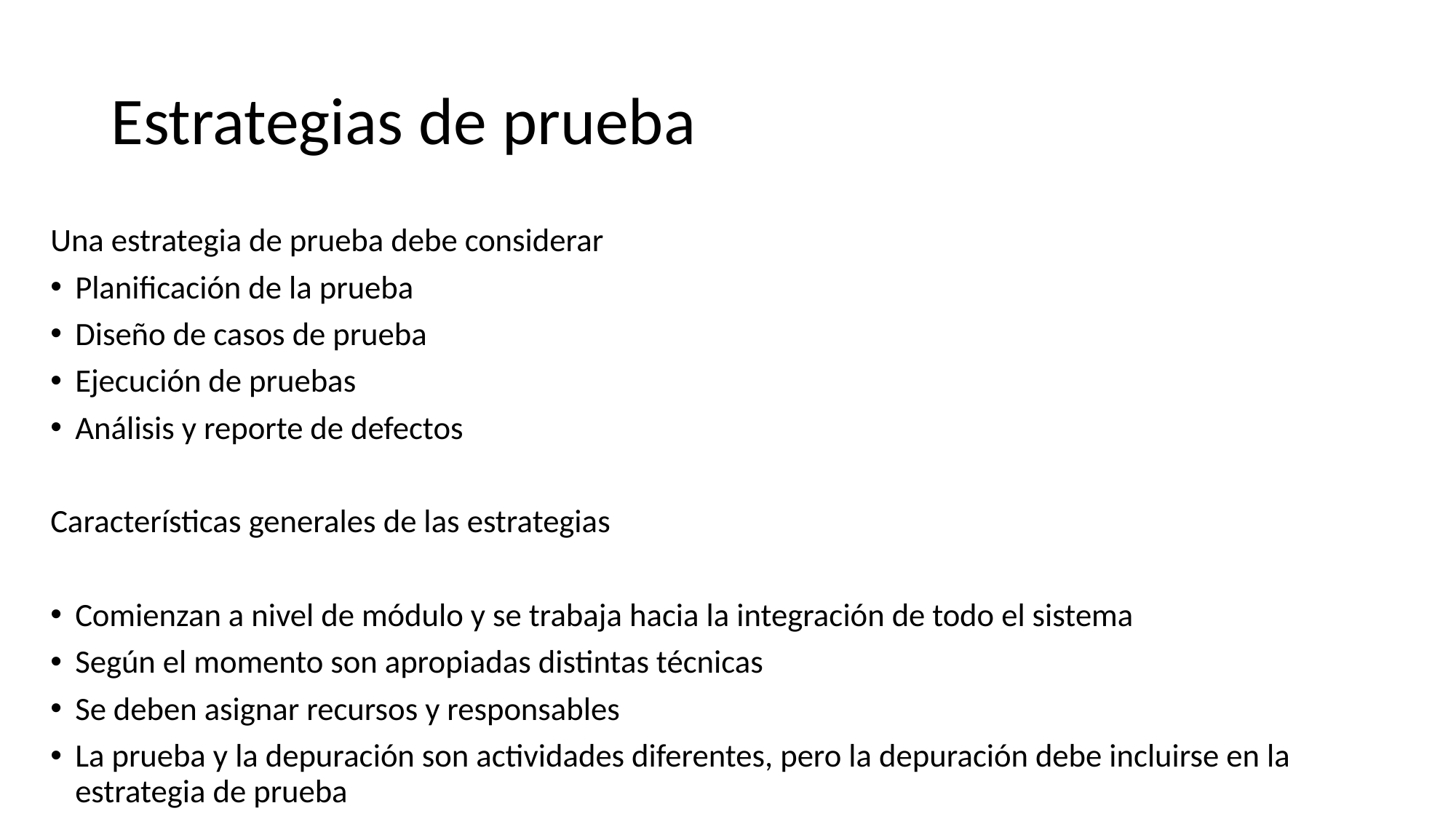

# Estrategias de prueba
Una estrategia de prueba debe considerar
Planificación de la prueba
Diseño de casos de prueba
Ejecución de pruebas
Análisis y reporte de defectos

Características generales de las estrategias

Comienzan a nivel de módulo y se trabaja hacia la integración de todo el sistema
Según el momento son apropiadas distintas técnicas
Se deben asignar recursos y responsables
La prueba y la depuración son actividades diferentes, pero la depuración debe incluirse en la estrategia de prueba